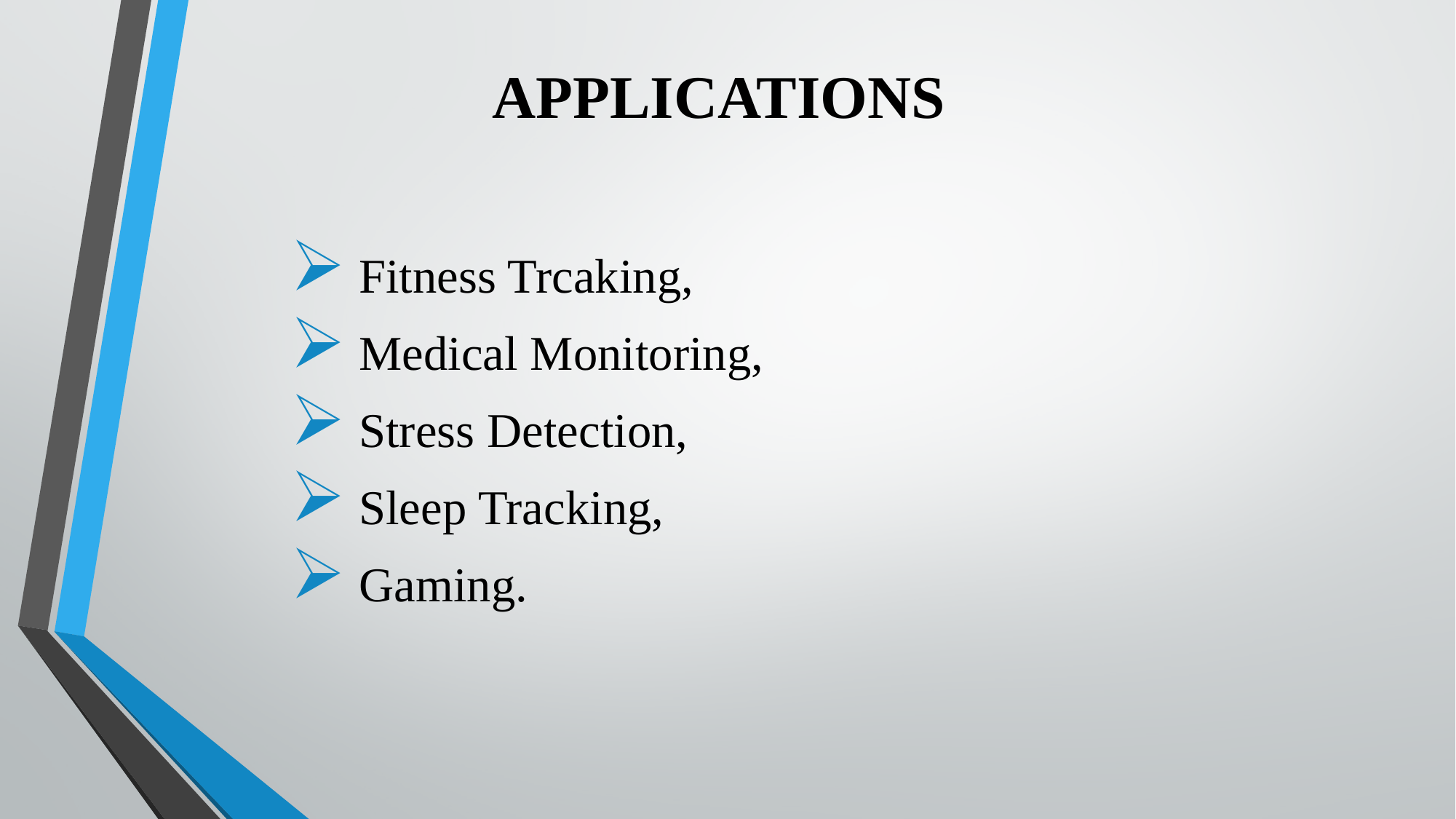

# APPLICATIONS

 Fitness Trcaking,
 Medical Monitoring,
 Stress Detection,
 Sleep Tracking,
 Gaming.